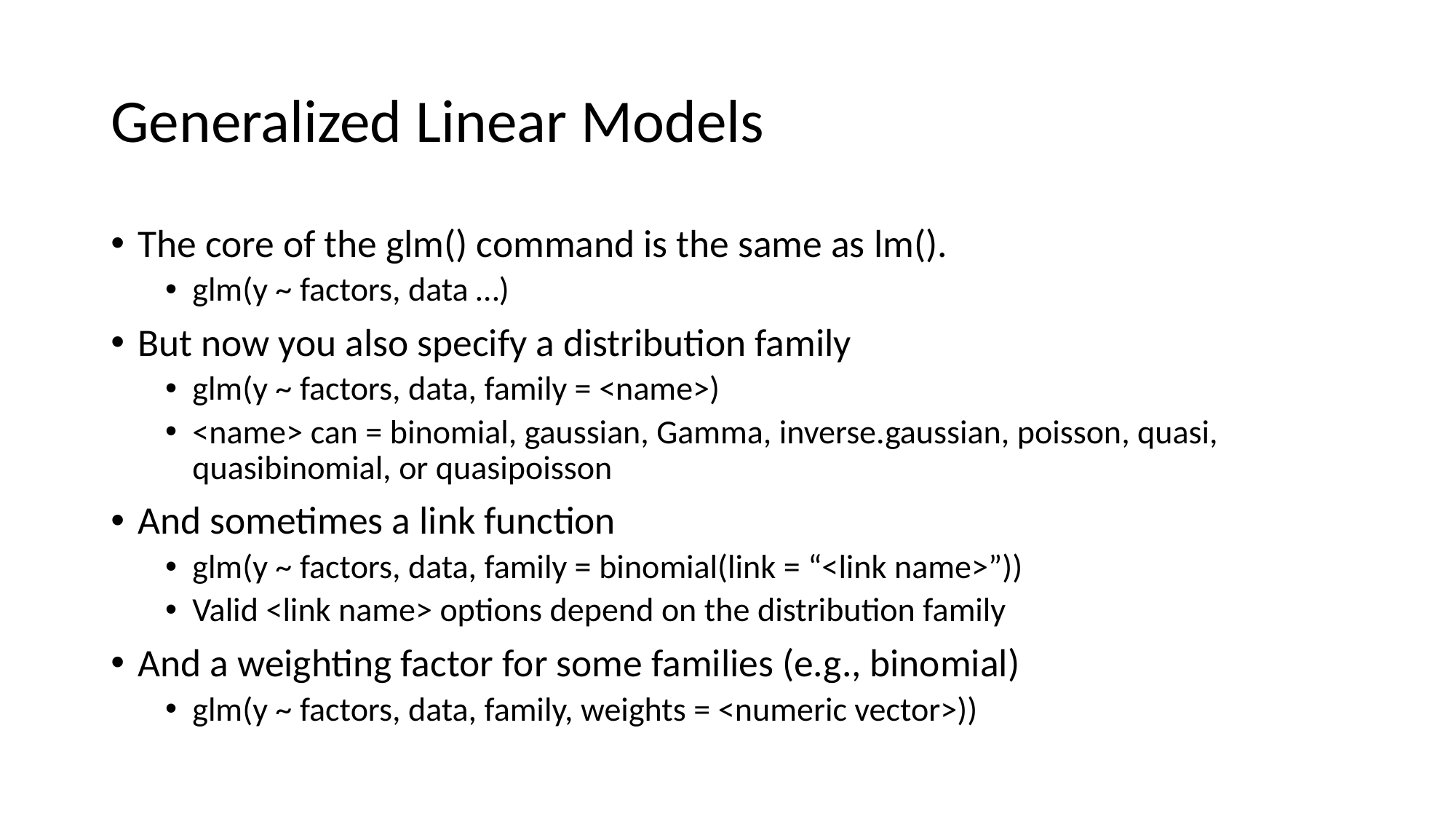

# Generalized Linear Models
The core of the glm() command is the same as lm().
glm(y ~ factors, data …)
But now you also specify a distribution family
glm(y ~ factors, data, family = <name>)
<name> can = binomial, gaussian, Gamma, inverse.gaussian, poisson, quasi, quasibinomial, or quasipoisson
And sometimes a link function
glm(y ~ factors, data, family = binomial(link = “<link name>”))
Valid <link name> options depend on the distribution family
And a weighting factor for some families (e.g., binomial)
glm(y ~ factors, data, family, weights = <numeric vector>))